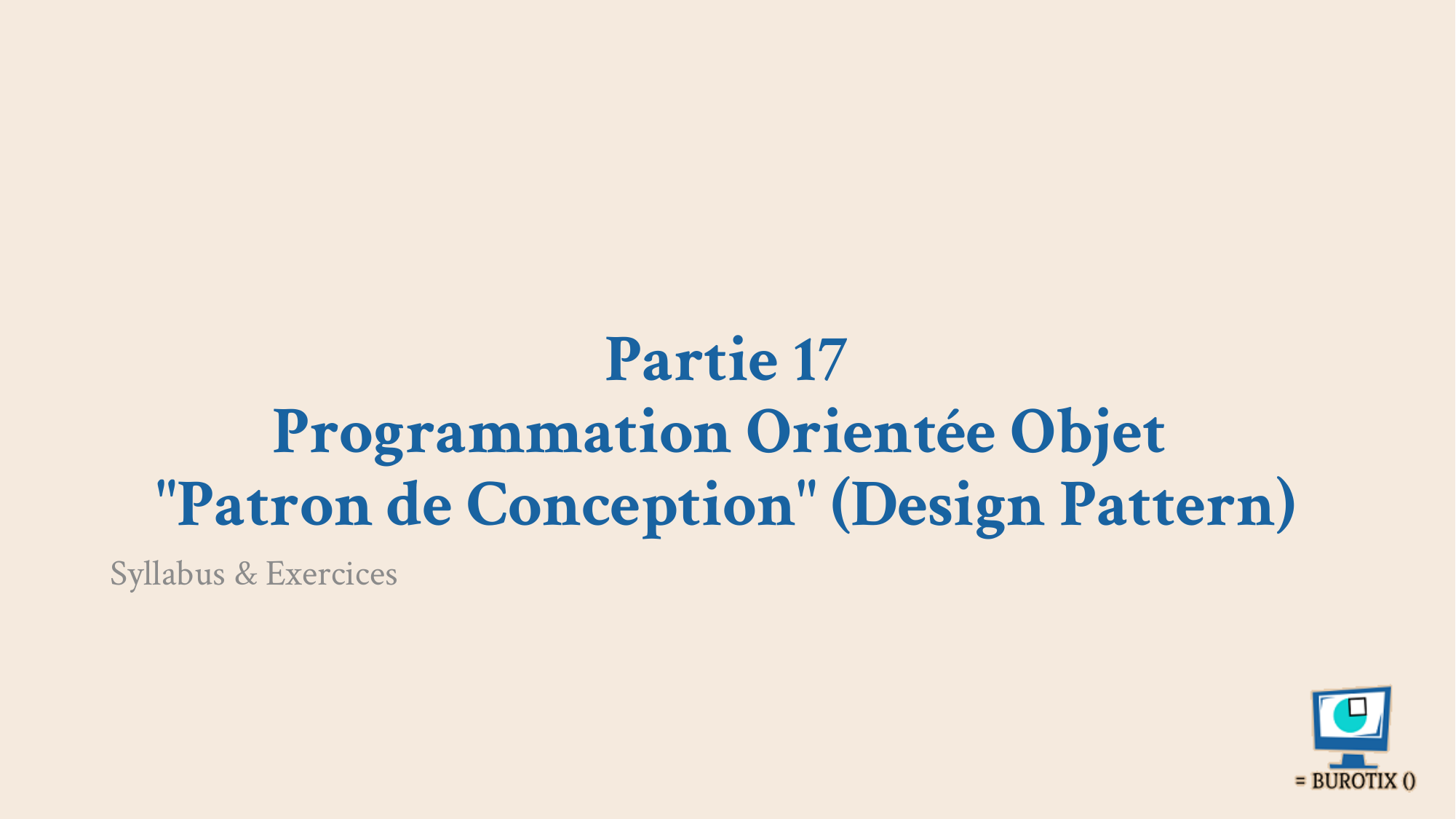

# Partie 17 Programmation Orientée Objet "Patron de Conception" (Design Pattern)
Syllabus & Exercices